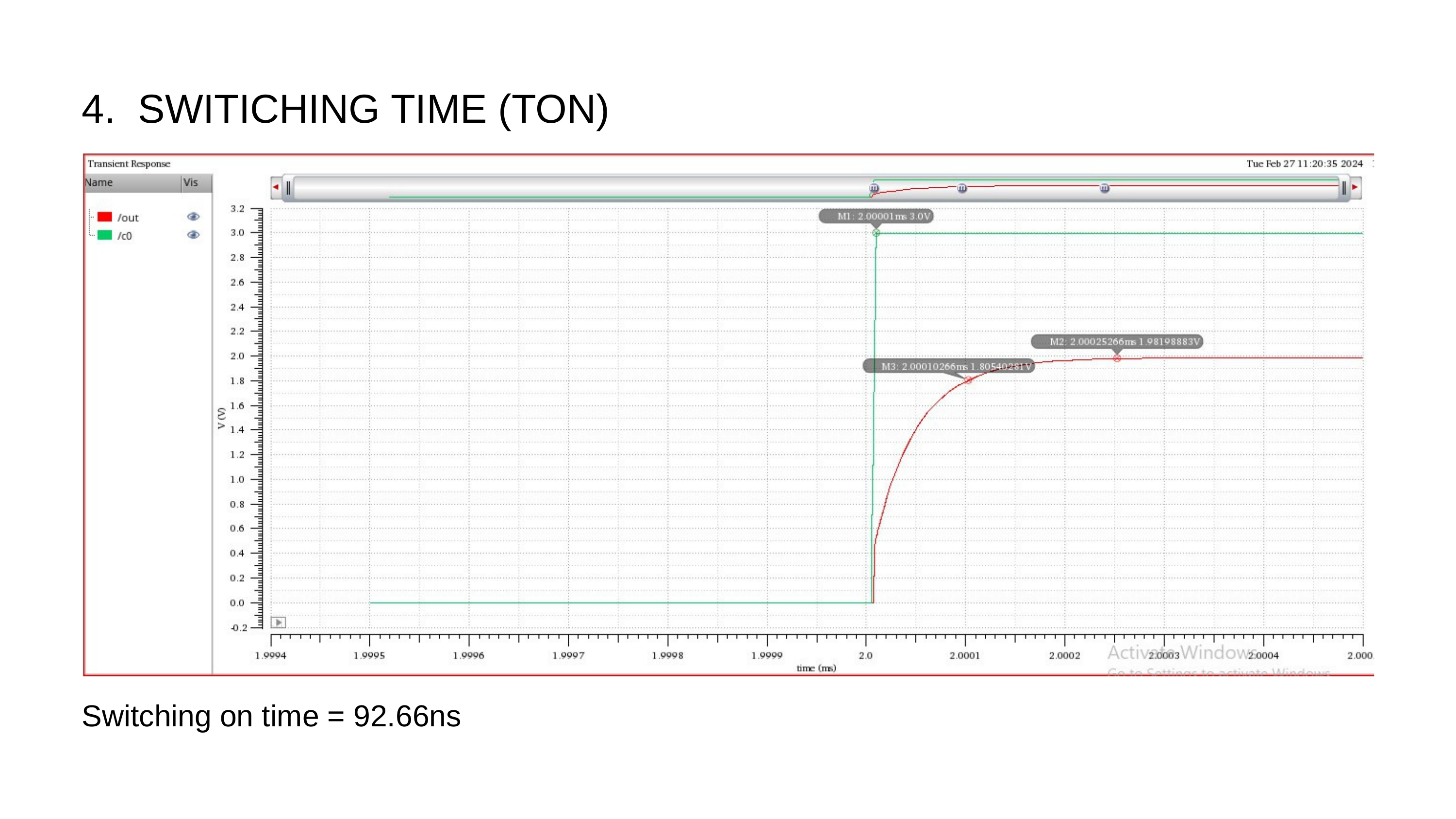

4.  SWITICHING TIME (TON)

Switching on time = 92.66ns